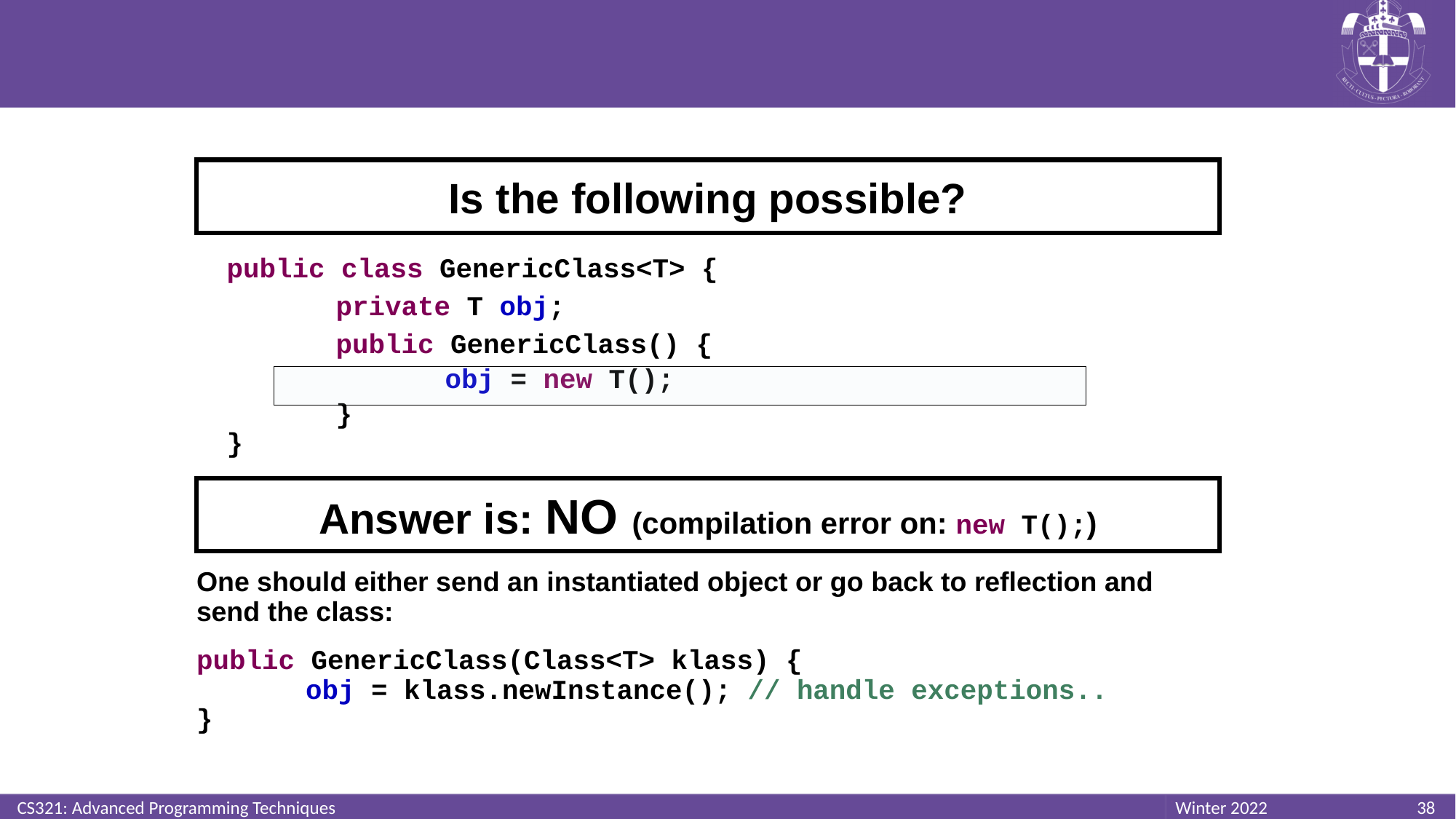

#

Is the following possible?
public class GenericClass<T> {
	private T obj;
	public GenericClass() {
		obj = new T();
	}
}

Answer is: NO (compilation error on: new T();)
One should either send an instantiated object or go back to reflection and send the class:

public GenericClass(Class<T> klass) {
	obj = klass.newInstance(); // handle exceptions..
}
CS321: Advanced Programming Techniques
38
Winter 2022